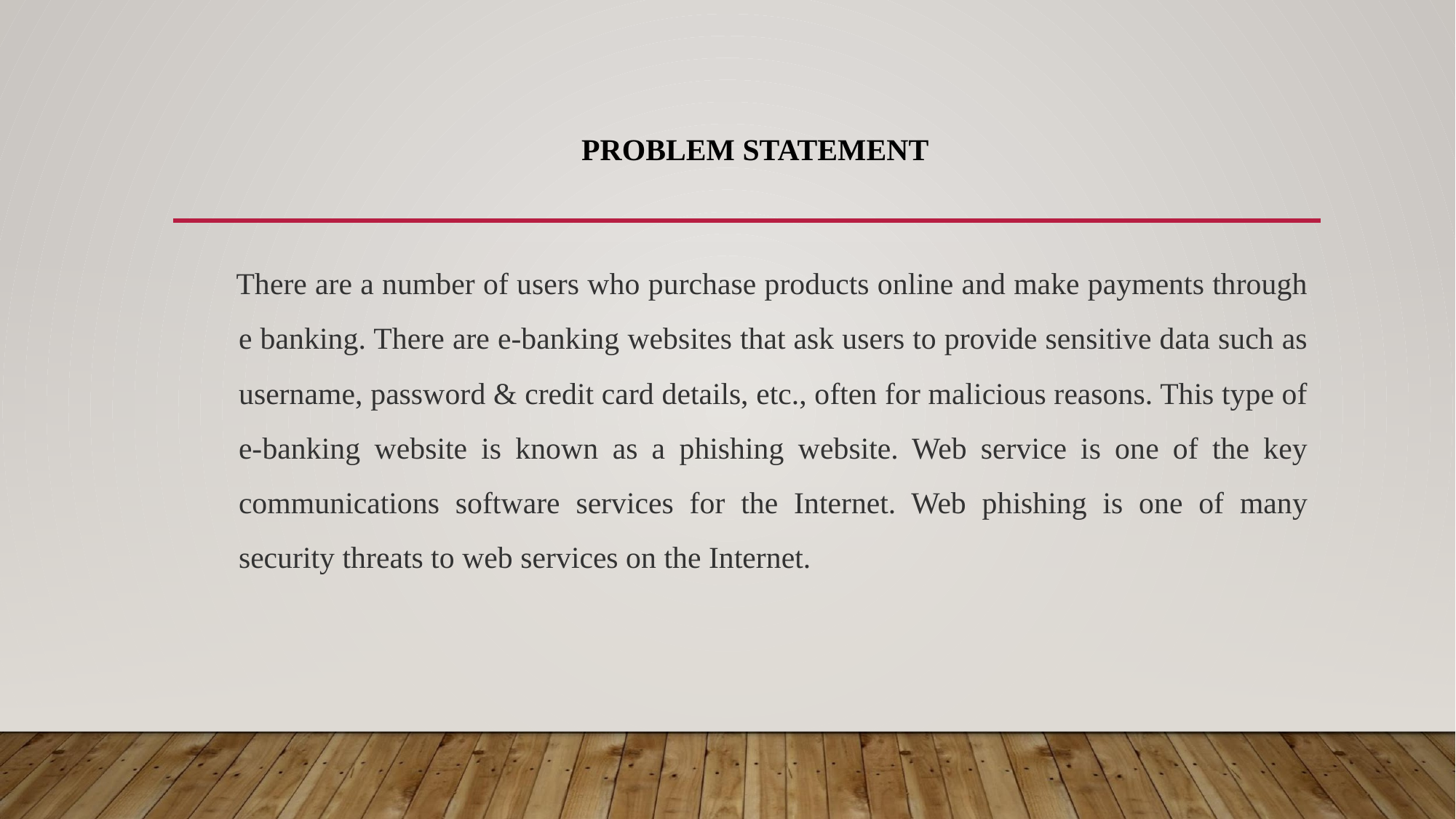

# PROBLEM STATEMENT
   There are a number of users who purchase products online and make payments through e banking. There are e-banking websites that ask users to provide sensitive data such as username, password & credit card details, etc., often for malicious reasons. This type of e-banking website is known as a phishing website. Web service is one of the key communications software services for the Internet. Web phishing is one of many security threats to web services on the Internet.